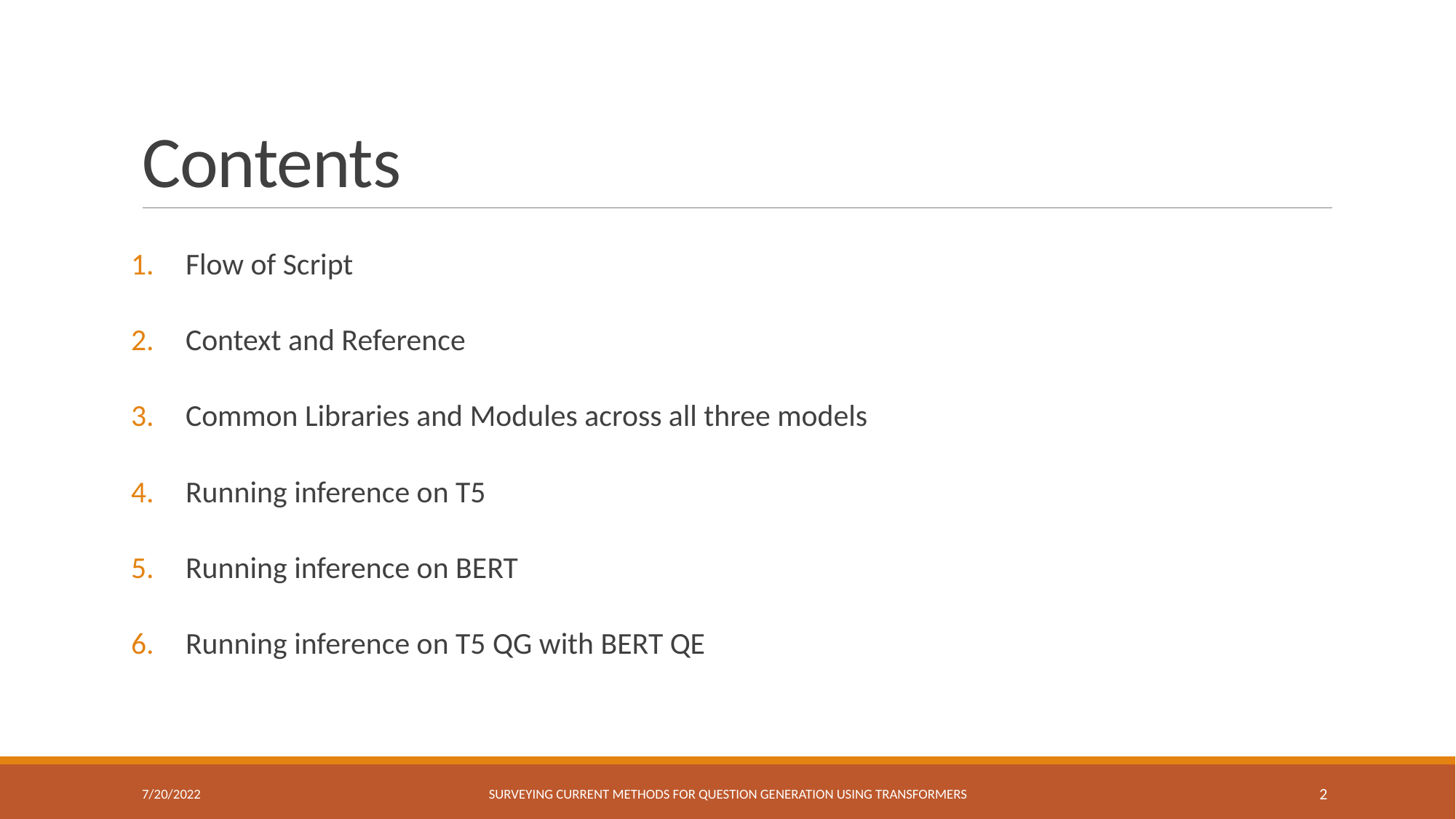

# Contents
Flow of Script
Context and Reference
Common Libraries and Modules across all three models
Running inference on T5
Running inference on BERT
Running inference on T5 QG with BERT QE
7/20/2022
Surveying Current Methods for Question Generation using Transformers
2